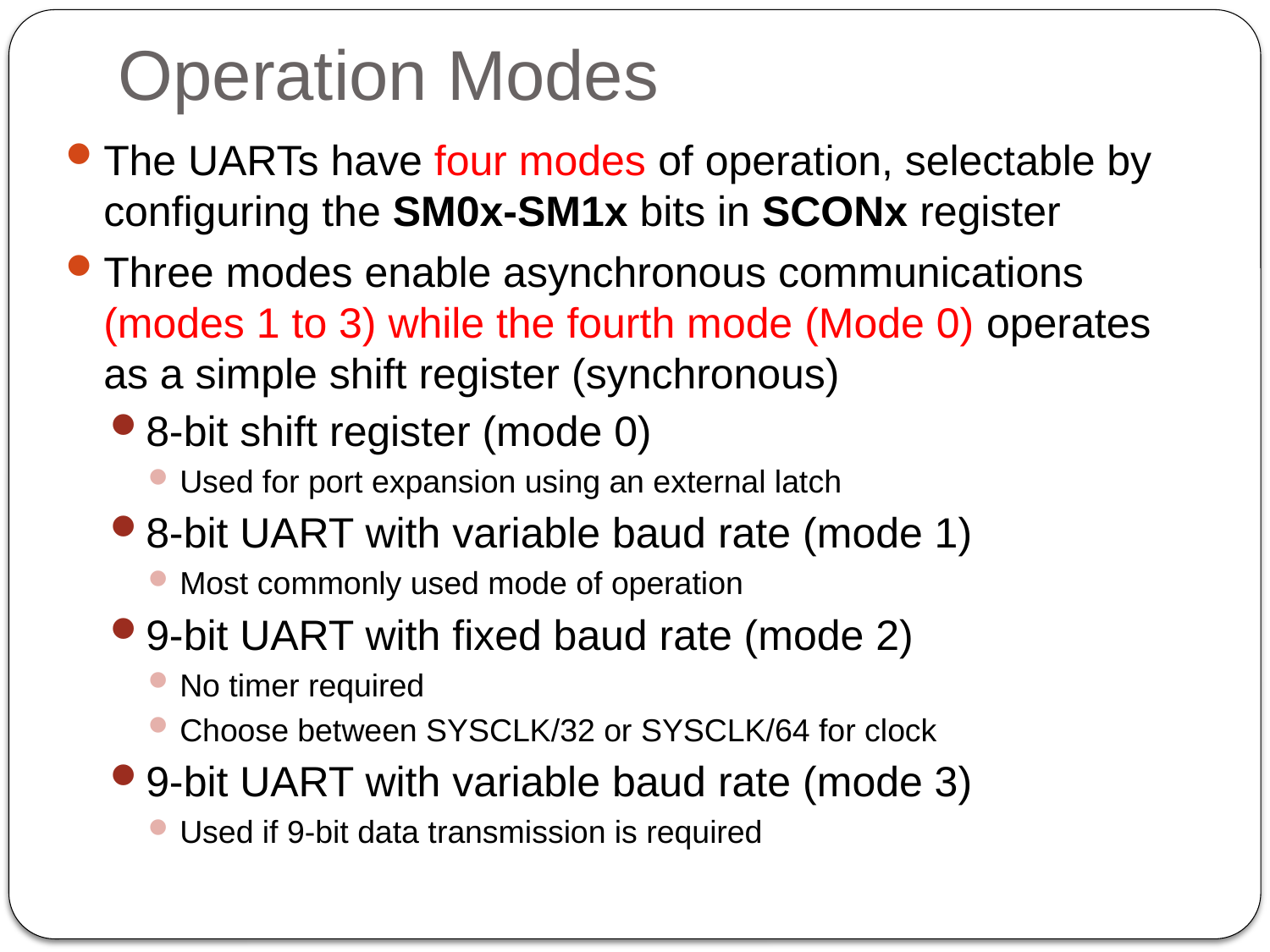

# Operation Modes
The UARTs have four modes of operation, selectable by configuring the SM0x-SM1x bits in SCONx register
Three modes enable asynchronous communications (modes 1 to 3) while the fourth mode (Mode 0) operates as a simple shift register (synchronous)
8-bit shift register (mode 0)
Used for port expansion using an external latch
8-bit UART with variable baud rate (mode 1)
Most commonly used mode of operation
9-bit UART with fixed baud rate (mode 2)
No timer required
Choose between SYSCLK/32 or SYSCLK/64 for clock
9-bit UART with variable baud rate (mode 3)
Used if 9-bit data transmission is required